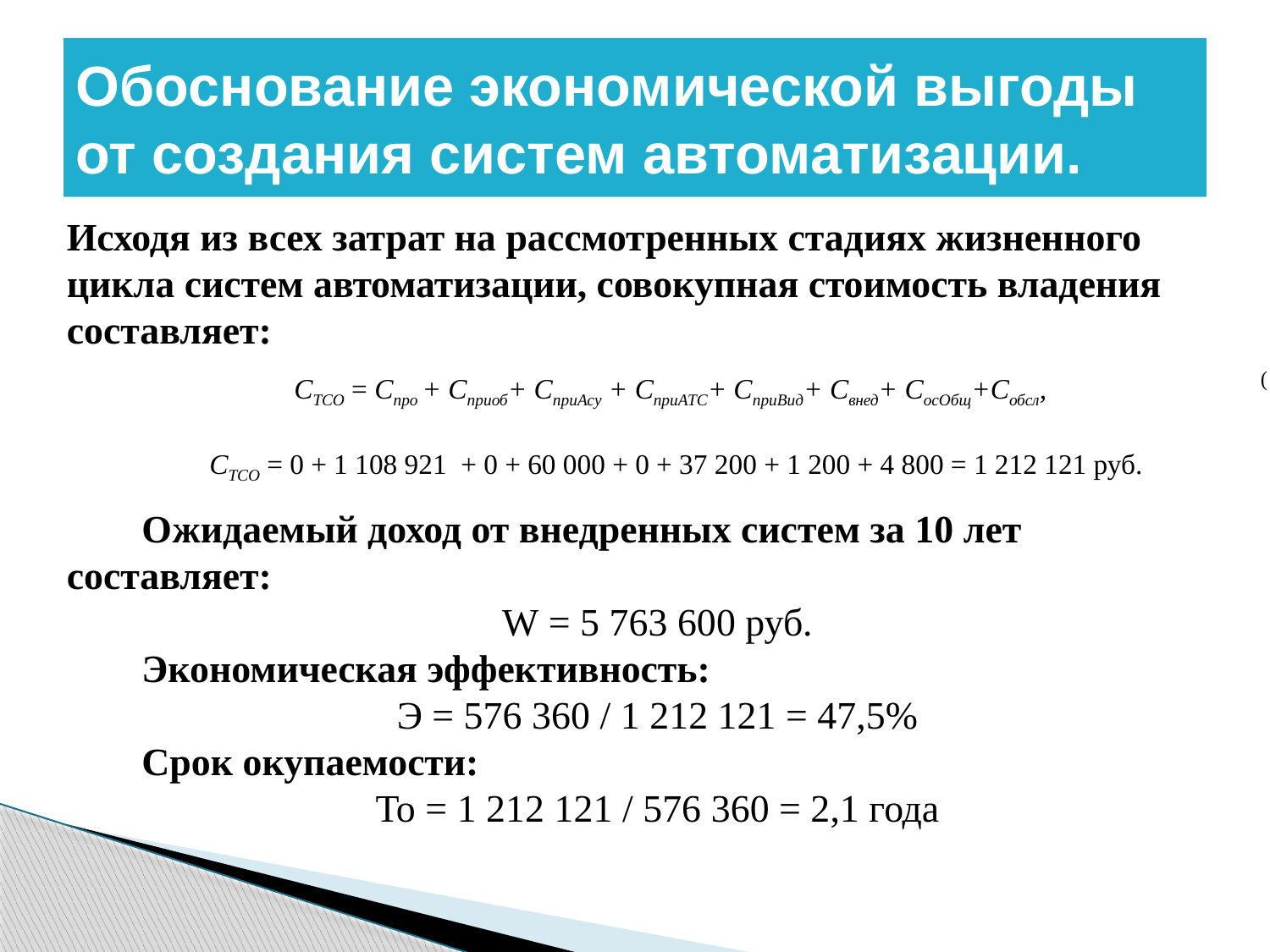

# Обоснование экономической выгоды от создания систем автоматизации.
Исходя из всех затрат на рассмотренных стадиях жизненного цикла систем автоматизации, совокупная стоимость владения составляет:

Ожидаемый доход от внедренных систем за 10 лет составляет:
W = 5 763 600 руб.
Экономическая эффективность:
Э = 576 360 / 1 212 121 = 47,5%
Срок окупаемости:
То = 1 212 121 / 576 360 = 2,1 года
| СТСО = Cпро + Cприоб+ CприАсу + CприАТС+ CприВид+ Cвнед+ CосОбщ+Cобсл, СТСО = 0 + 1 108 921 + 0 + 60 000 + 0 + 37 200 + 1 200 + 4 800 = 1 212 121 руб. | ( |
| --- | --- |